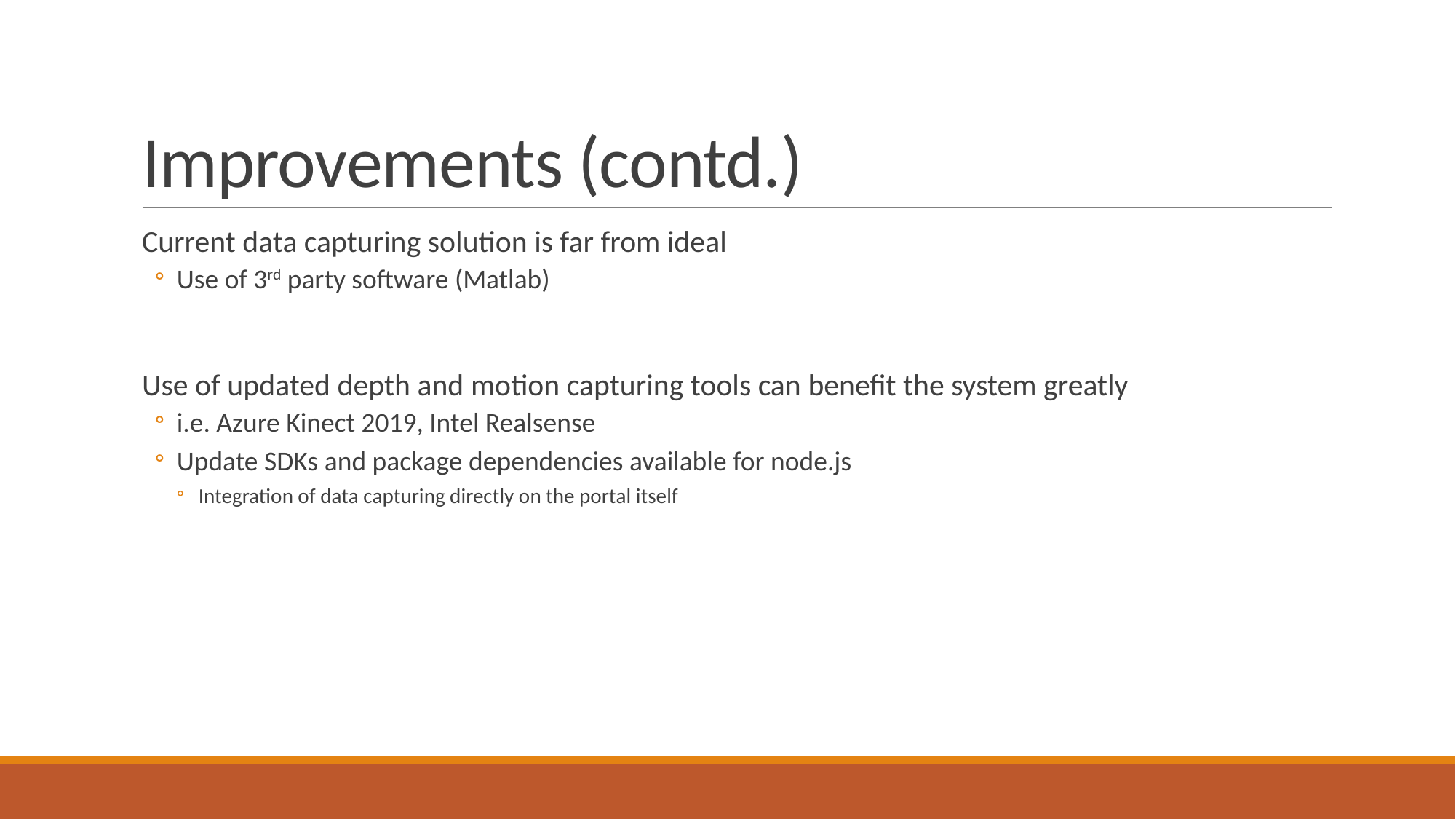

# Improvements (contd.)
Current data capturing solution is far from ideal
Use of 3rd party software (Matlab)

Use of updated depth and motion capturing tools can benefit the system greatly
i.e. Azure Kinect 2019, Intel Realsense
Update SDKs and package dependencies available for node.js
Integration of data capturing directly on the portal itself